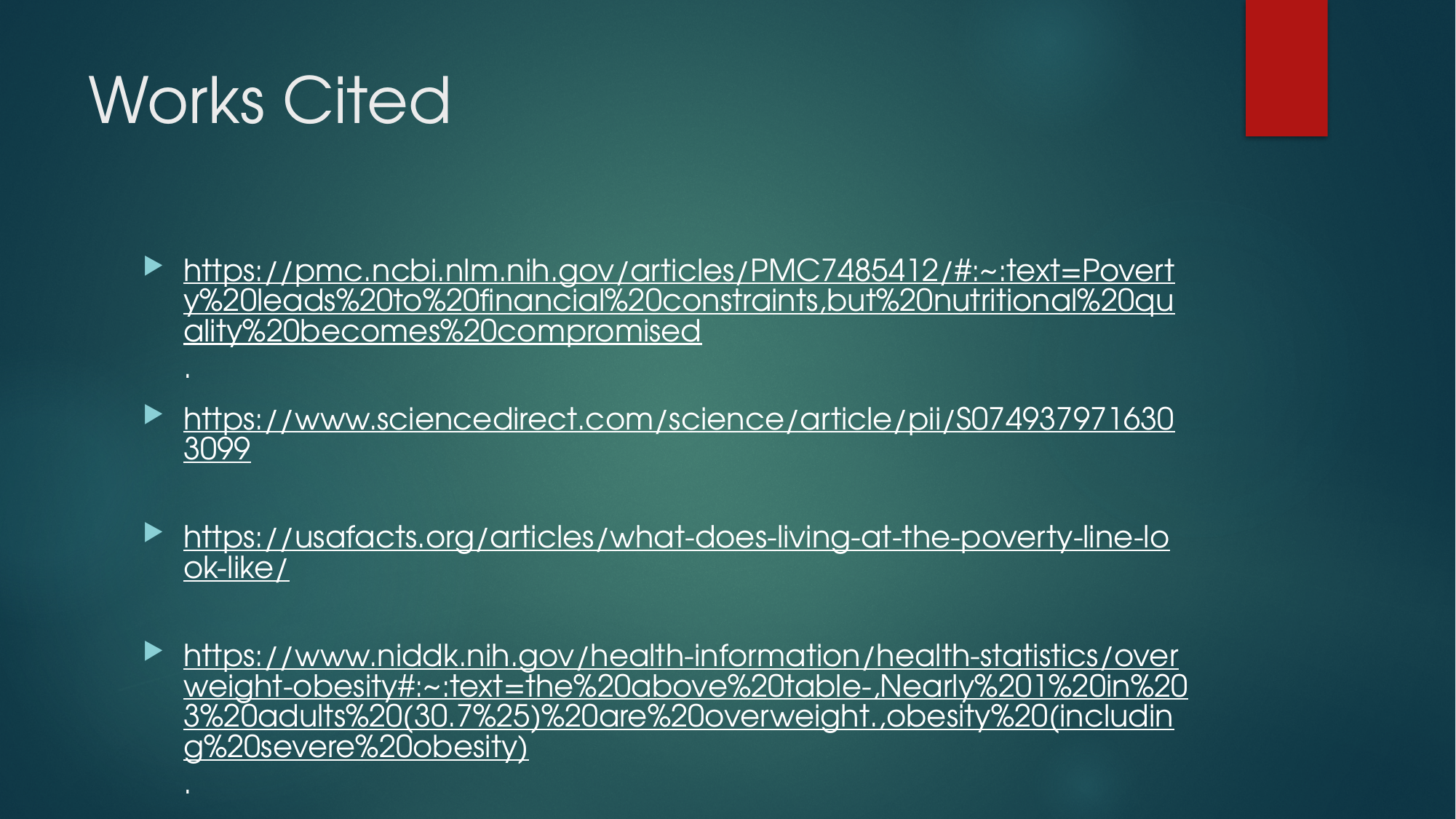

# Works Cited
https://pmc.ncbi.nlm.nih.gov/articles/PMC7485412/#:~:text=Poverty%20leads%20to%20financial%20constraints,but%20nutritional%20quality%20becomes%20compromised.
https://www.sciencedirect.com/science/article/pii/S0749379716303099
https://usafacts.org/articles/what-does-living-at-the-poverty-line-look-like/
https://www.niddk.nih.gov/health-information/health-statistics/overweight-obesity#:~:text=the%20above%20table-,Nearly%201%20in%203%20adults%20(30.7%25)%20are%20overweight.,obesity%20(including%20severe%20obesity).